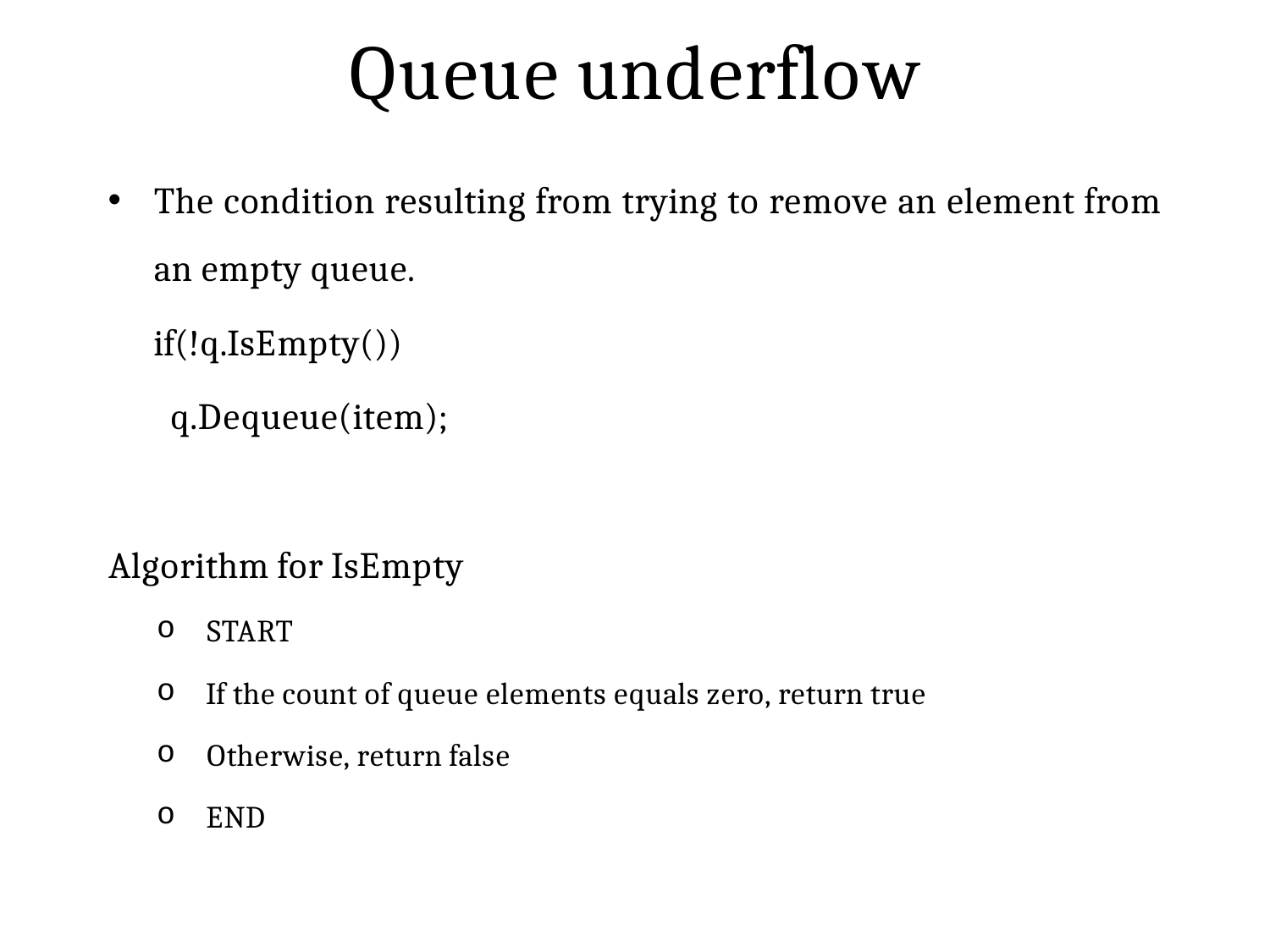

# Queue underflow
The condition resulting from trying to remove an element from an empty queue.
 			if(!q.IsEmpty())
			  q.Dequeue(item);

Algorithm for IsEmpty
START
If the count of queue elements equals zero, return true
Otherwise, return false
END